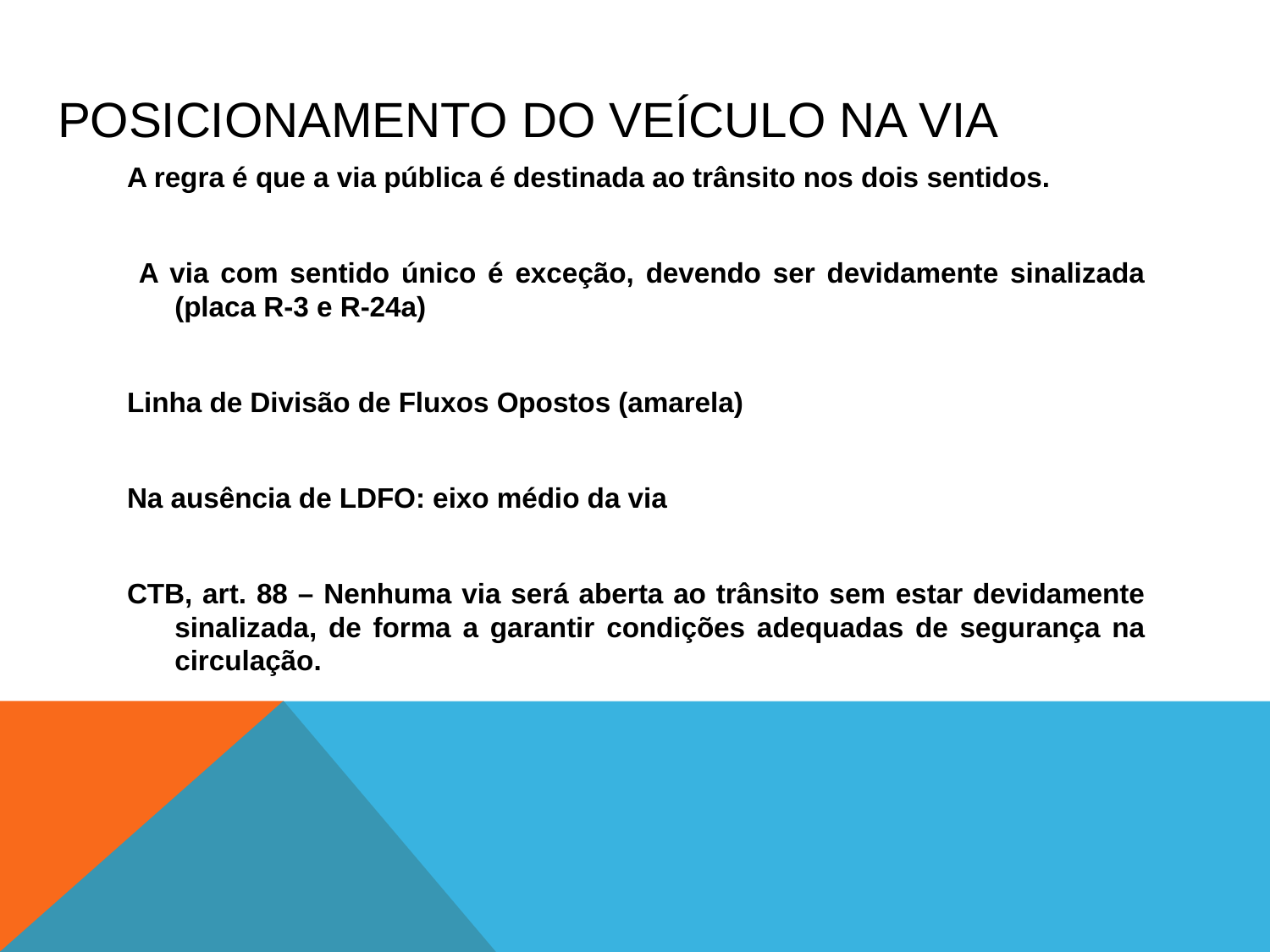

# POSICIONAMENTO DO VEÍCULO NA VIA
A regra é que a via pública é destinada ao trânsito nos dois sentidos.

 A via com sentido único é exceção, devendo ser devidamente sinalizada (placa R-3 e R-24a)

Linha de Divisão de Fluxos Opostos (amarela)

Na ausência de LDFO: eixo médio da via

CTB, art. 88 – Nenhuma via será aberta ao trânsito sem estar devidamente sinalizada, de forma a garantir condições adequadas de segurança na circulação.